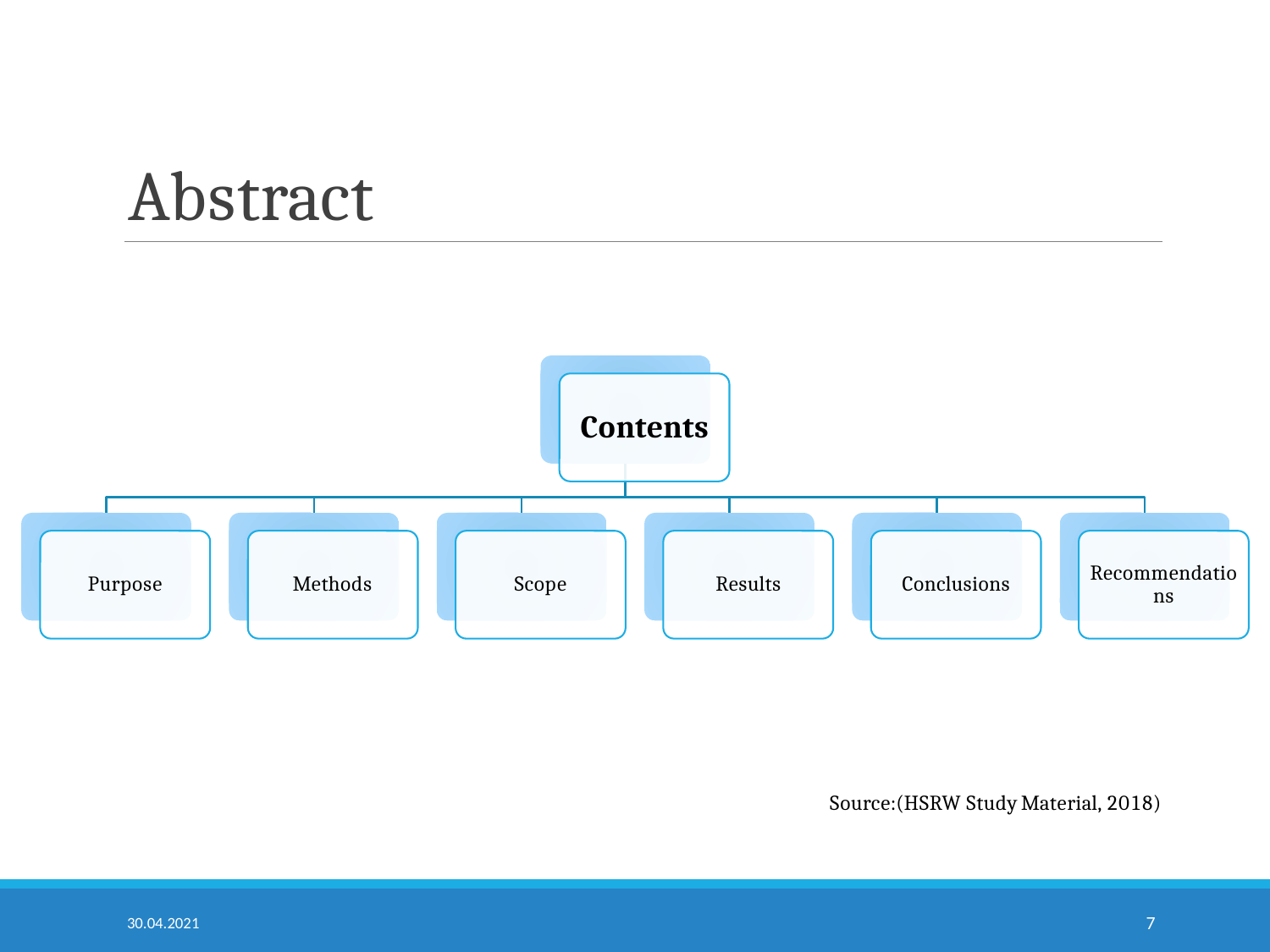

# Abstract
Contents
Purpose
Methods
Scope
Results
Conclusions
Recommendations
Source:(HSRW Study Material, 2018)
30.04.2021
7